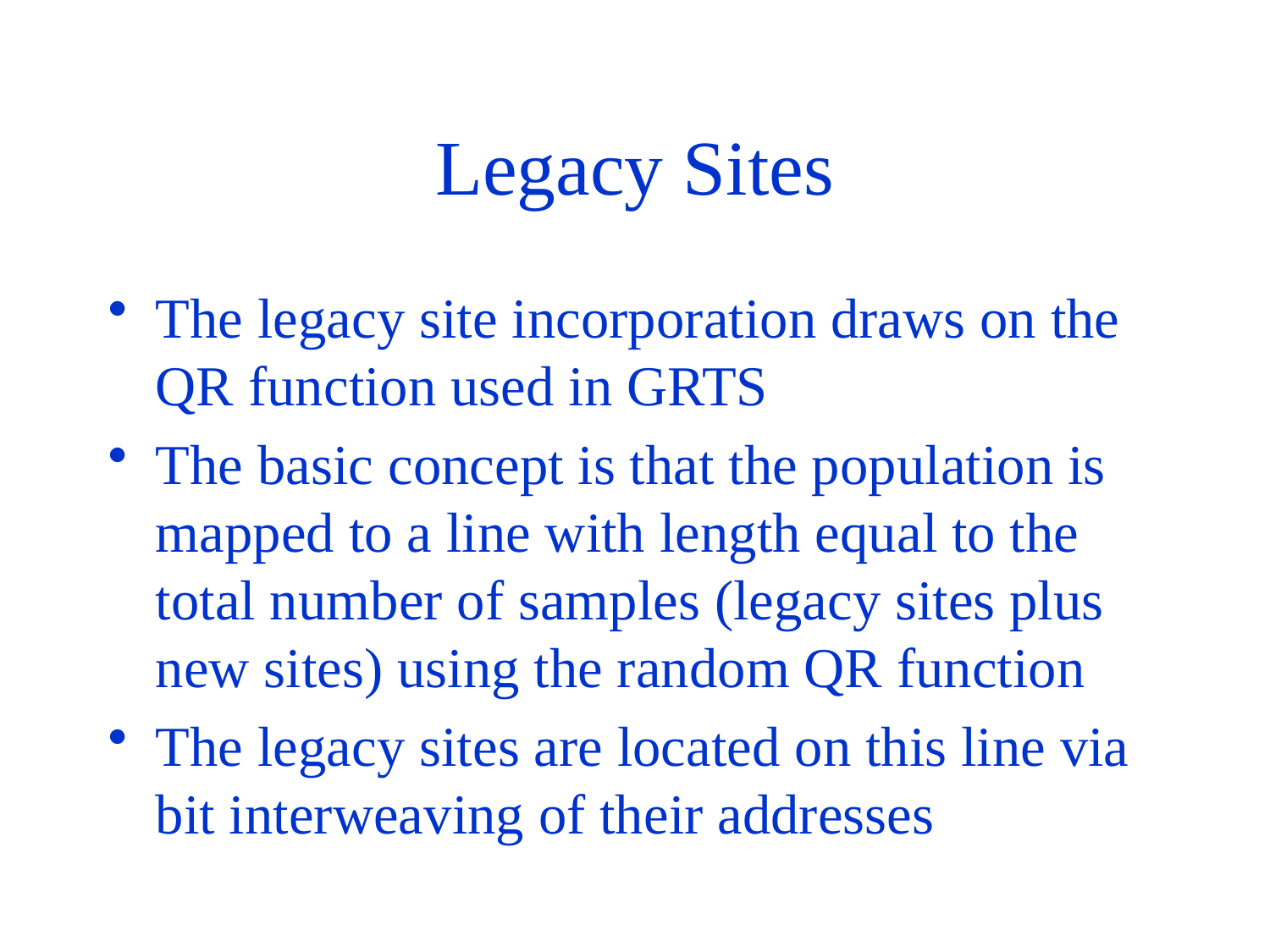

# Legacy Sites
The legacy site incorporation draws on the QR function used in GRTS
The basic concept is that the population is mapped to a line with length equal to the total number of samples (legacy sites plus new sites) using the random QR function
The legacy sites are located on this line via bit interweaving of their addresses